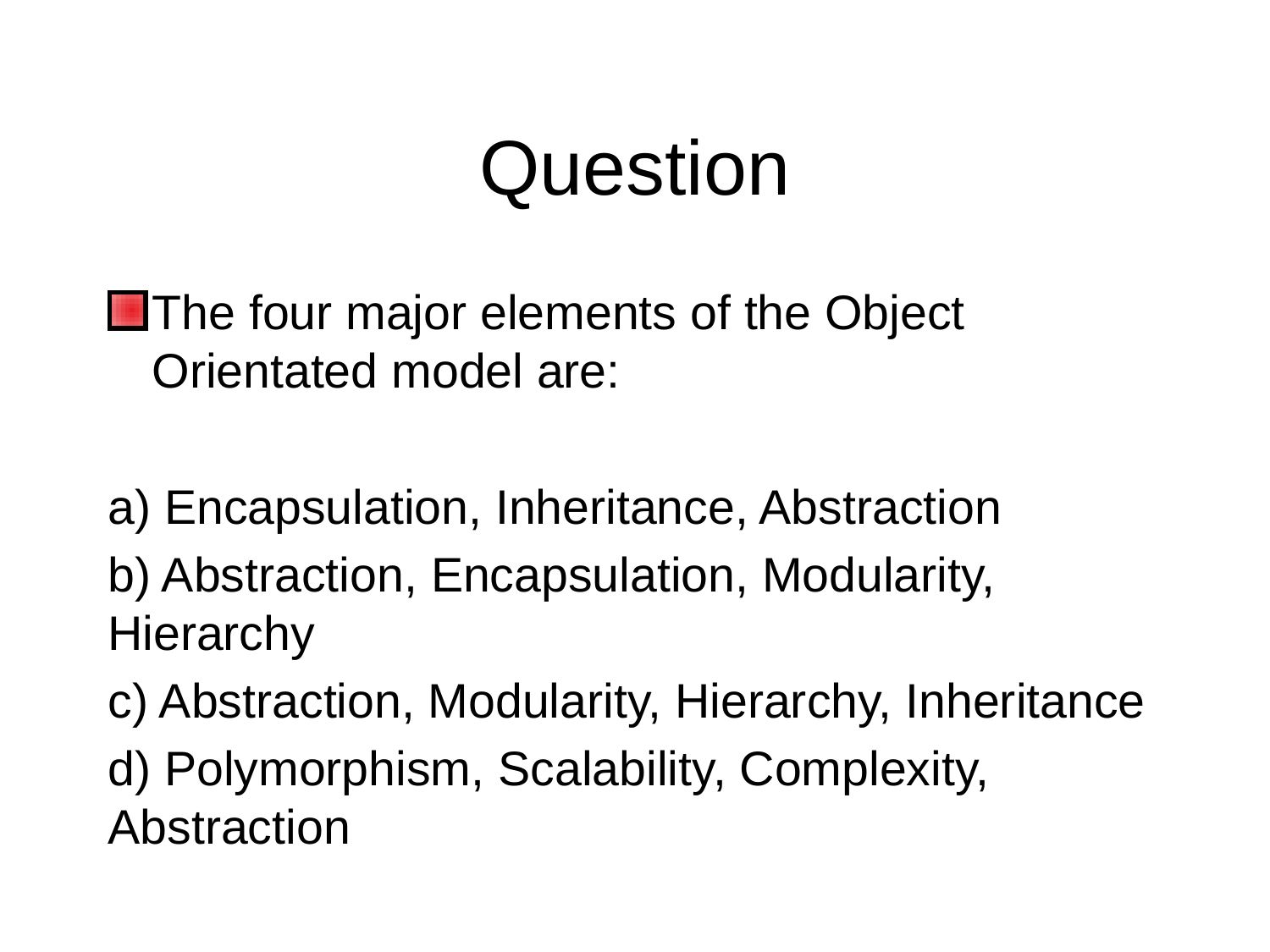

# Question
The four major elements of the Object Orientated model are:

a) Encapsulation, Inheritance, Abstraction
b) Abstraction, Encapsulation, Modularity, Hierarchy
c) Abstraction, Modularity, Hierarchy, Inheritance
d) Polymorphism, Scalability, Complexity, Abstraction